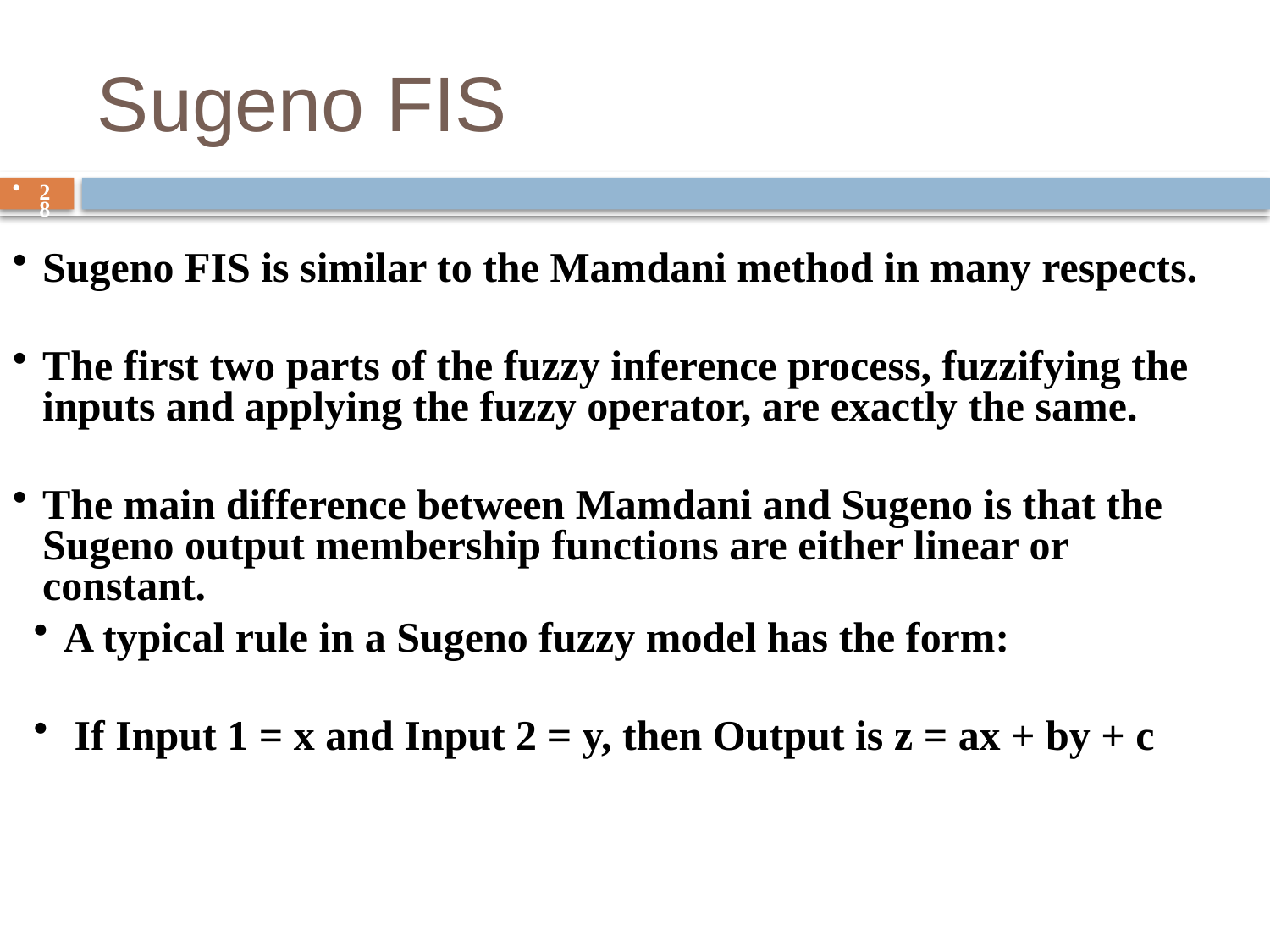

# Sugeno FIS
28
Sugeno FIS is similar to the Mamdani method in many respects.

The first two parts of the fuzzy inference process, fuzzifying the inputs and applying the fuzzy operator, are exactly the same.

The main difference between Mamdani and Sugeno is that the Sugeno output membership functions are either linear or constant.
A typical rule in a Sugeno fuzzy model has the form:

 If Input 1 = x and Input 2 = y, then Output is z = ax + by + c